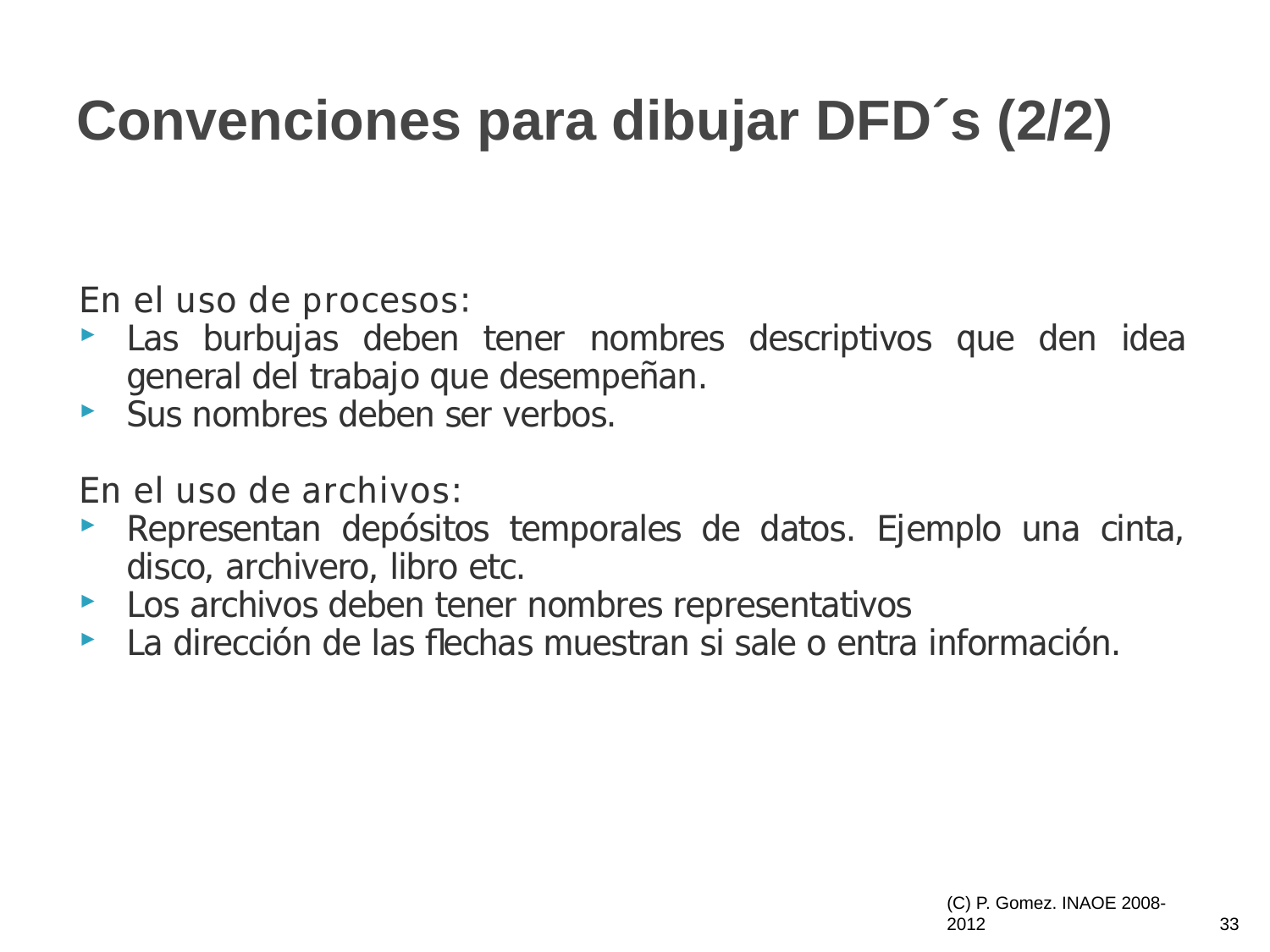

# Convenciones para dibujar DFD´s (2/2)
En el uso de procesos:
Las burbujas deben tener nombres descriptivos que den idea general del trabajo que desempeñan.
Sus nombres deben ser verbos.

En el uso de archivos:
Representan depósitos temporales de datos. Ejemplo una cinta, disco, archivero, libro etc.
Los archivos deben tener nombres representativos
La dirección de las flechas muestran si sale o entra información.
(C) P. Gomez. INAOE 2008-2012
33